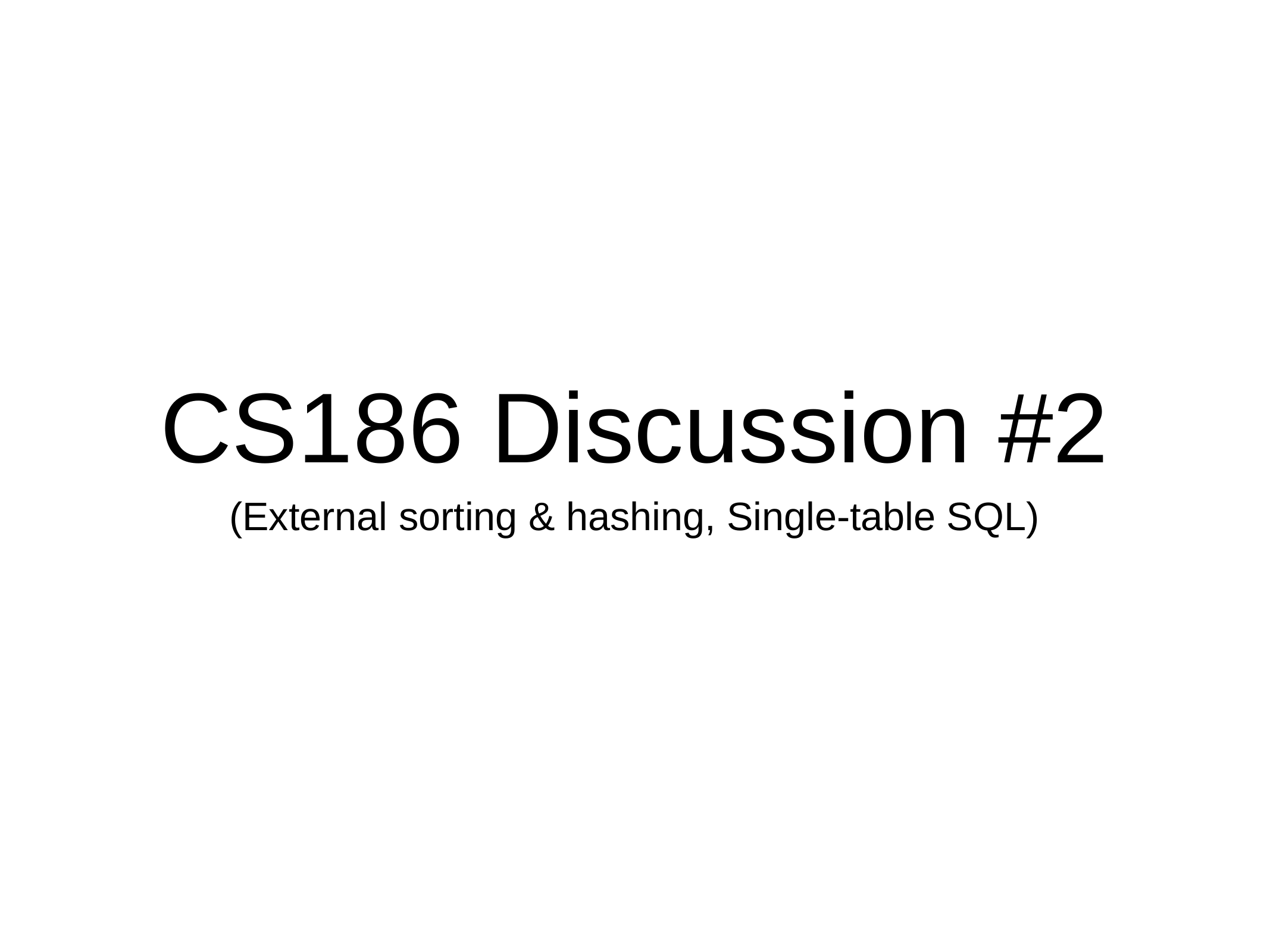

# CS186 Discussion #2
(External sorting & hashing, Single-table SQL)